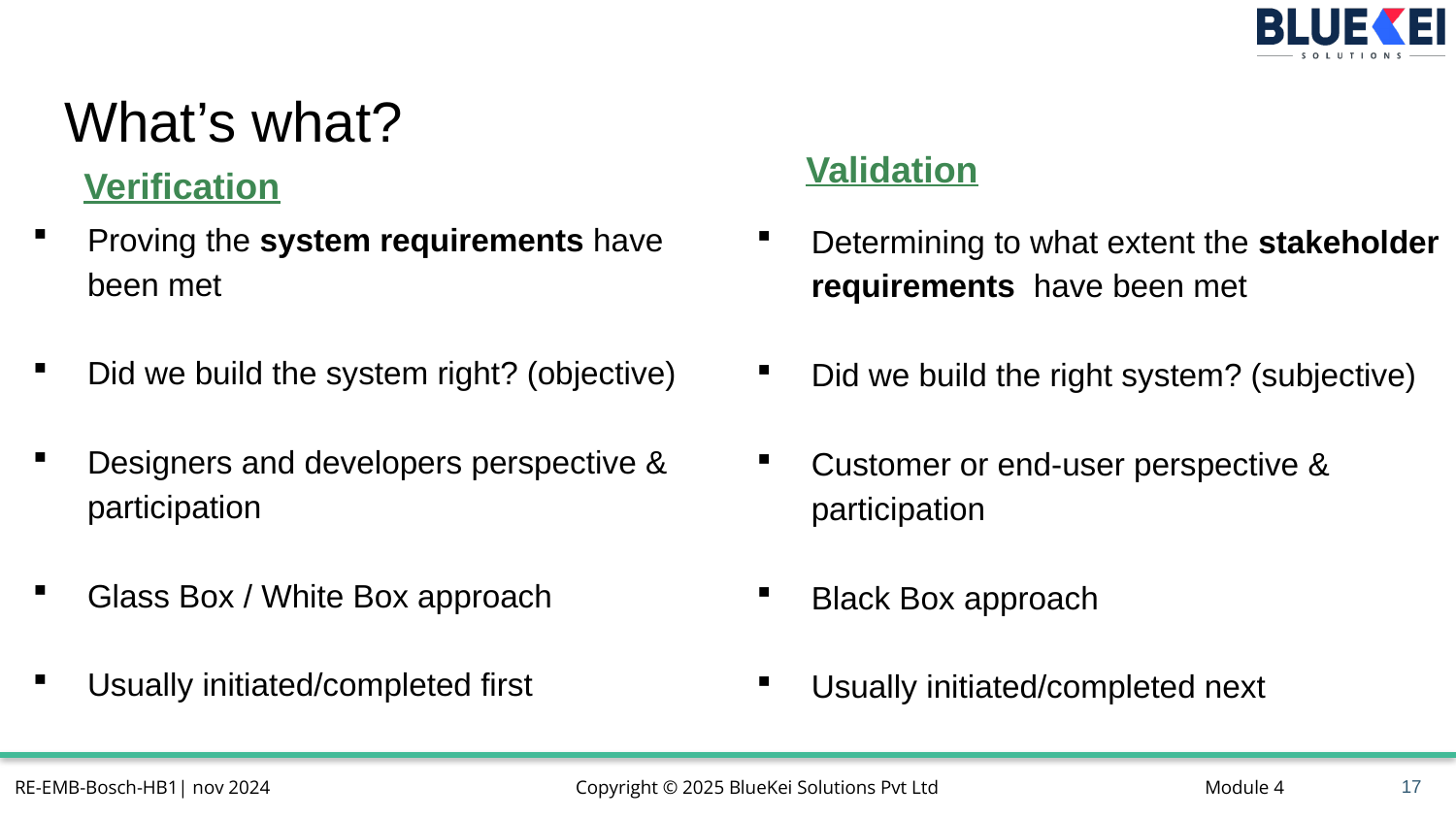

# What’s what?
Validation
Verification
Proving the system requirements have been met

Did we build the system right? (objective)

Designers and developers perspective & participation

Glass Box / White Box approach

Usually initiated/completed first
Determining to what extent the stakeholder requirements  have been met

Did we build the right system? (subjective)

Customer or end-user perspective & participation

Black Box approach

Usually initiated/completed next
17